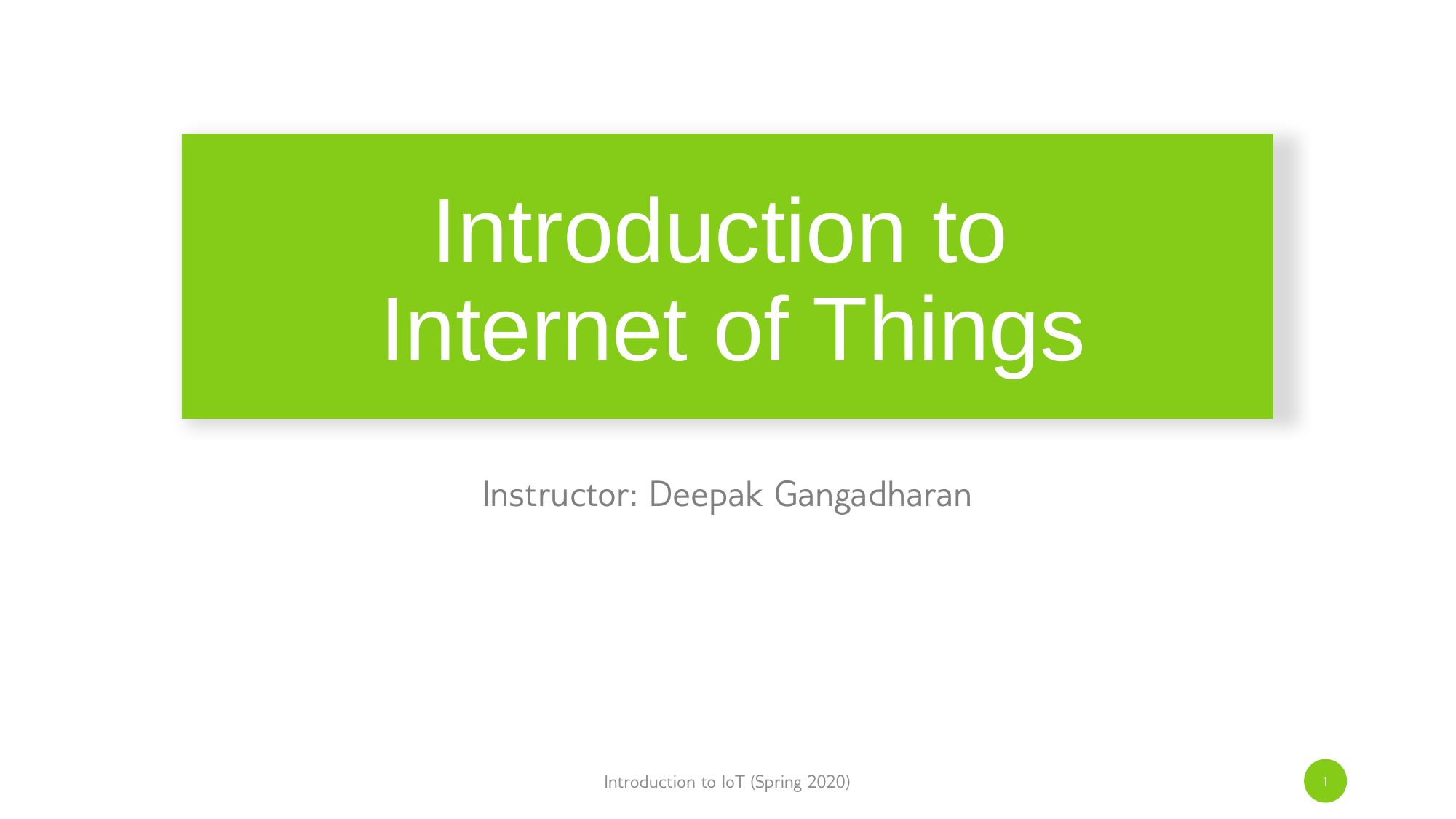

# Introduction to Internet of Things
Instructor: Deepak Gangadharan
Introduction to IoT (Spring 2020)
1